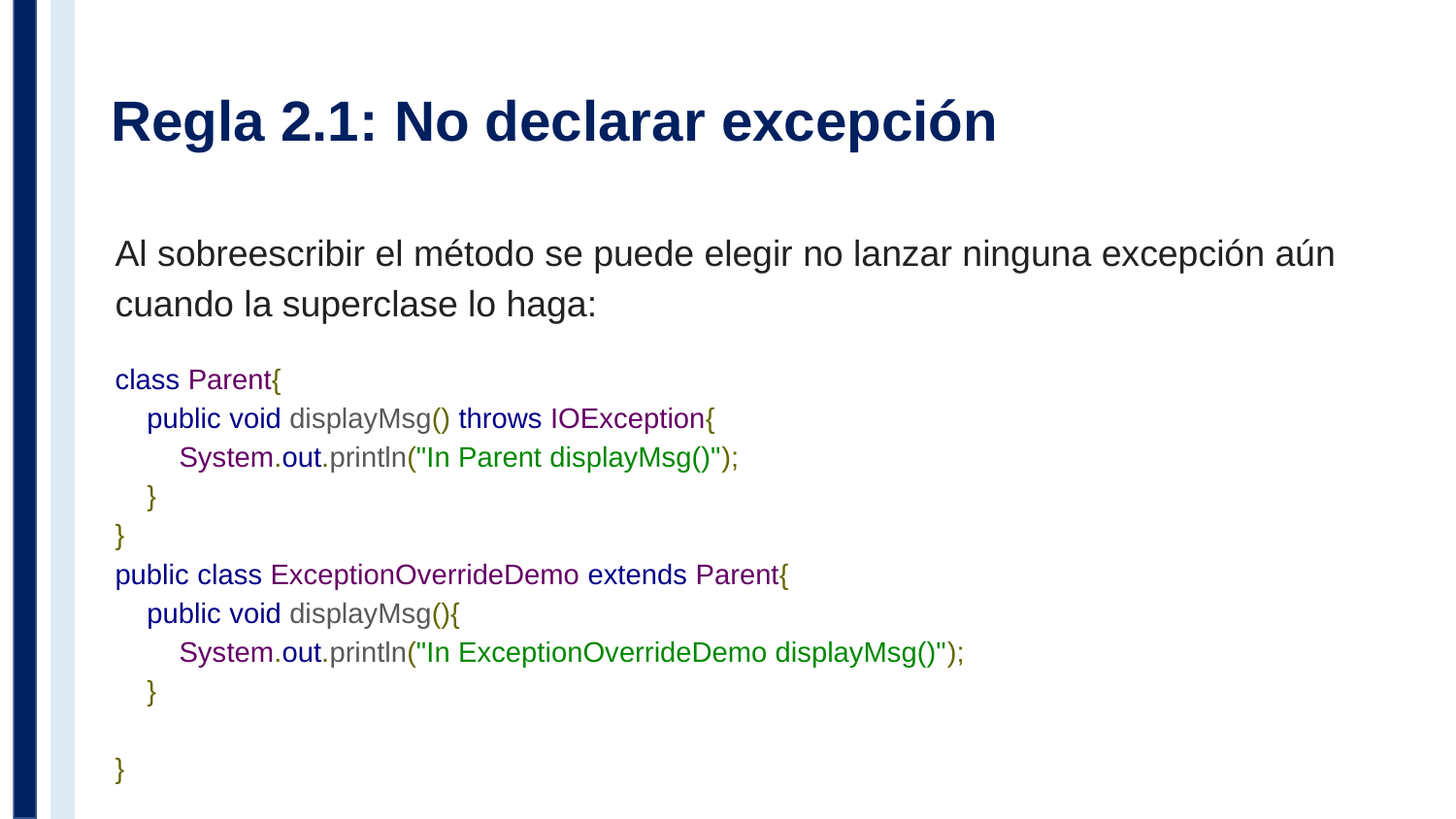

# Regla 2.1: No declarar excepción
Al sobreescribir el método se puede elegir no lanzar ninguna excepción aún cuando la superclase lo haga:
class Parent{
    public void displayMsg() throws IOException{
        System.out.println("In Parent displayMsg()");
    }
}
public class ExceptionOverrideDemo extends Parent{
    public void displayMsg(){
        System.out.println("In ExceptionOverrideDemo displayMsg()");
    }
}